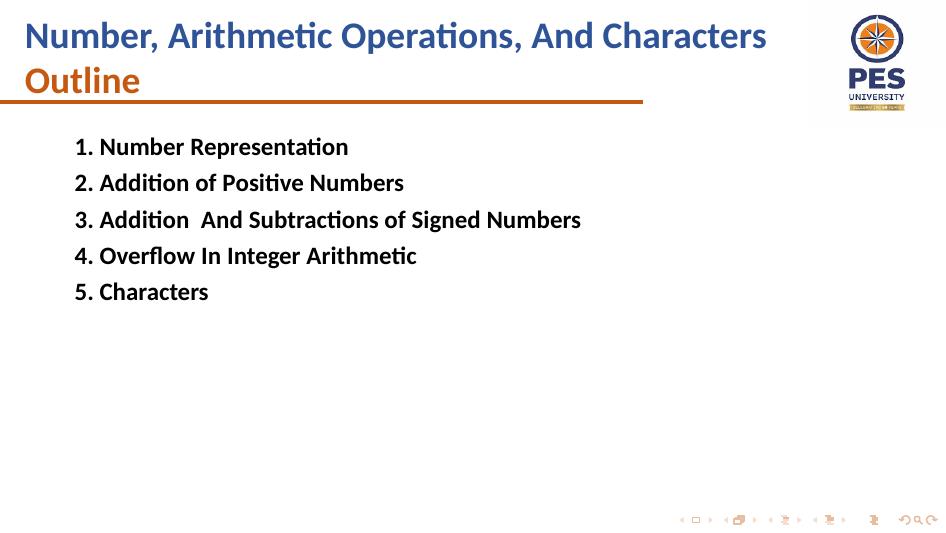

# Number, Arithmetic Operations, And Characters Outline

Number Representation
Addition of Positive Numbers
Addition  And Subtractions of Signed Numbers
Overflow In Integer Arithmetic
Characters